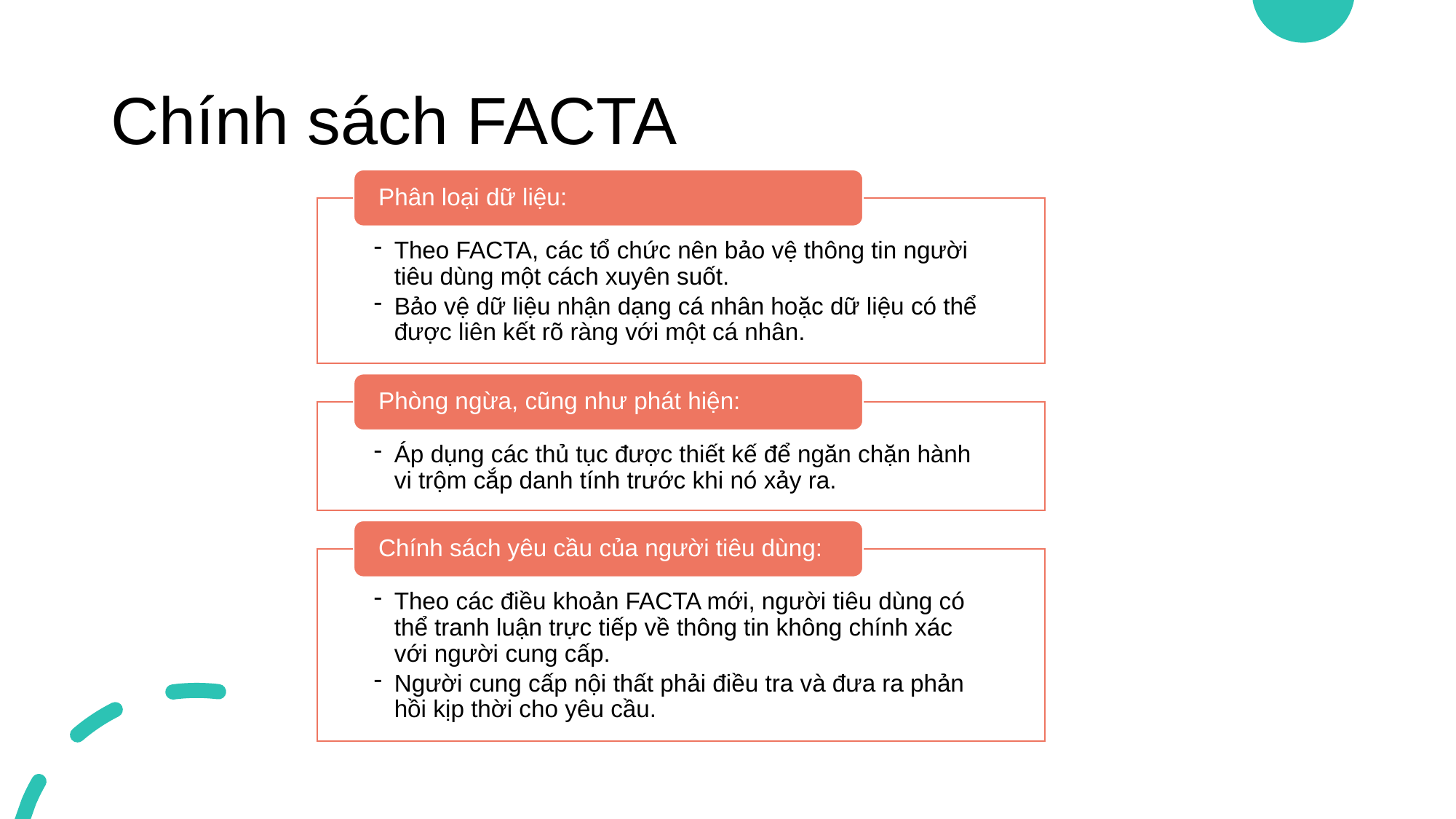

# Chính sách FACTA
Theo FACTA, các tổ chức nên bảo vệ thông tin người tiêu dùng một cách xuyên suốt.
Bảo vệ dữ liệu nhận dạng cá nhân hoặc dữ liệu có thể được liên kết rõ ràng với một cá nhân.
Phân loại dữ liệu:
Áp dụng các thủ tục được thiết kế để ngăn chặn hành vi trộm cắp danh tính trước khi nó xảy ra.
Phòng ngừa, cũng như phát hiện:
Theo các điều khoản FACTA mới, người tiêu dùng có thể tranh luận trực tiếp về thông tin không chính xác với người cung cấp.
Người cung cấp nội thất phải điều tra và đưa ra phản hồi kịp thời cho yêu cầu.
Chính sách yêu cầu của người tiêu dùng: